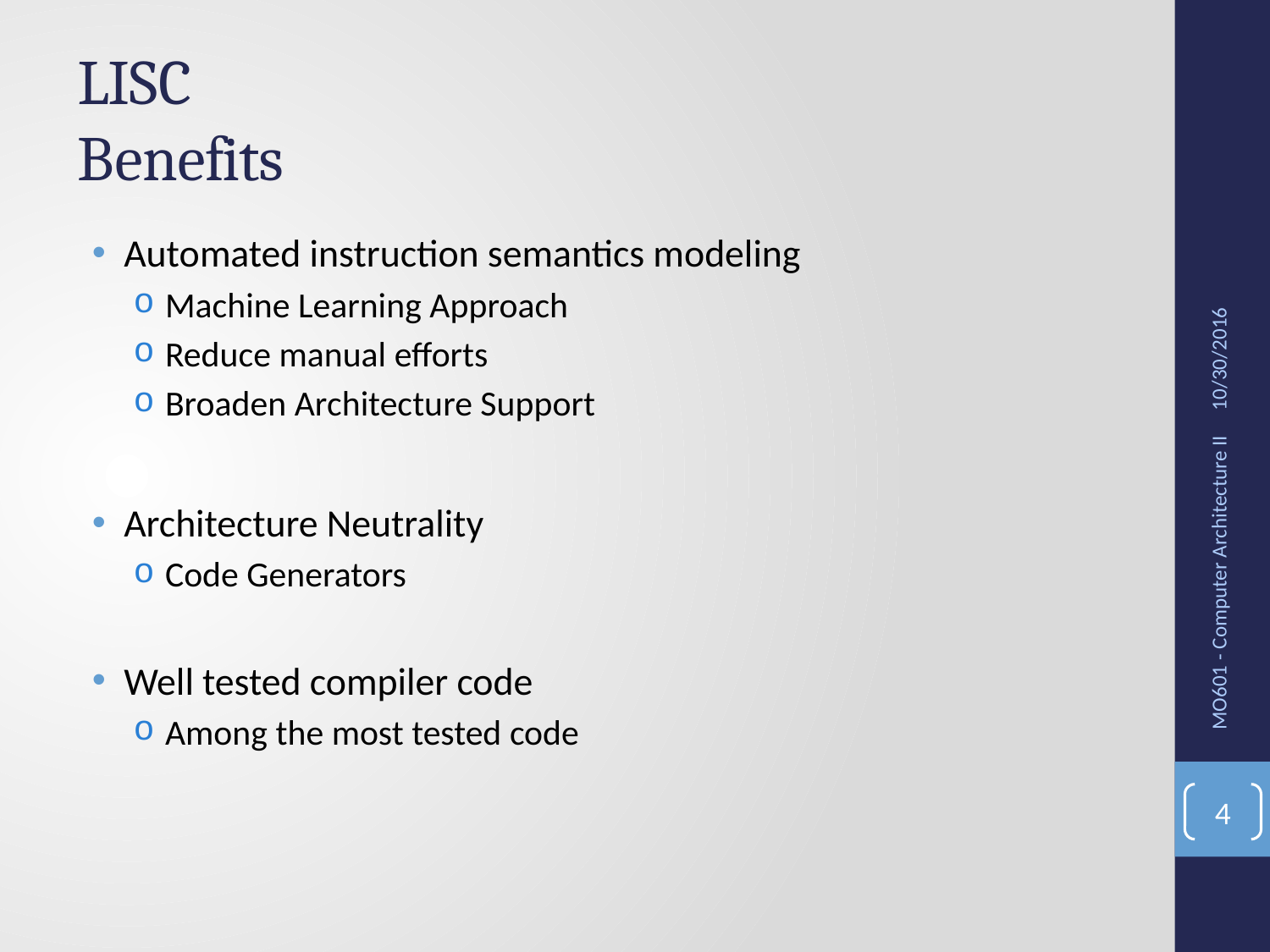

# LISC Benefits
Automated instruction semantics modeling
Machine Learning Approach
Reduce manual efforts
Broaden Architecture Support

Architecture Neutrality
Code Generators

Well tested compiler code
Among the most tested code

10/30/2016
MO601 - Computer Architecture II
4